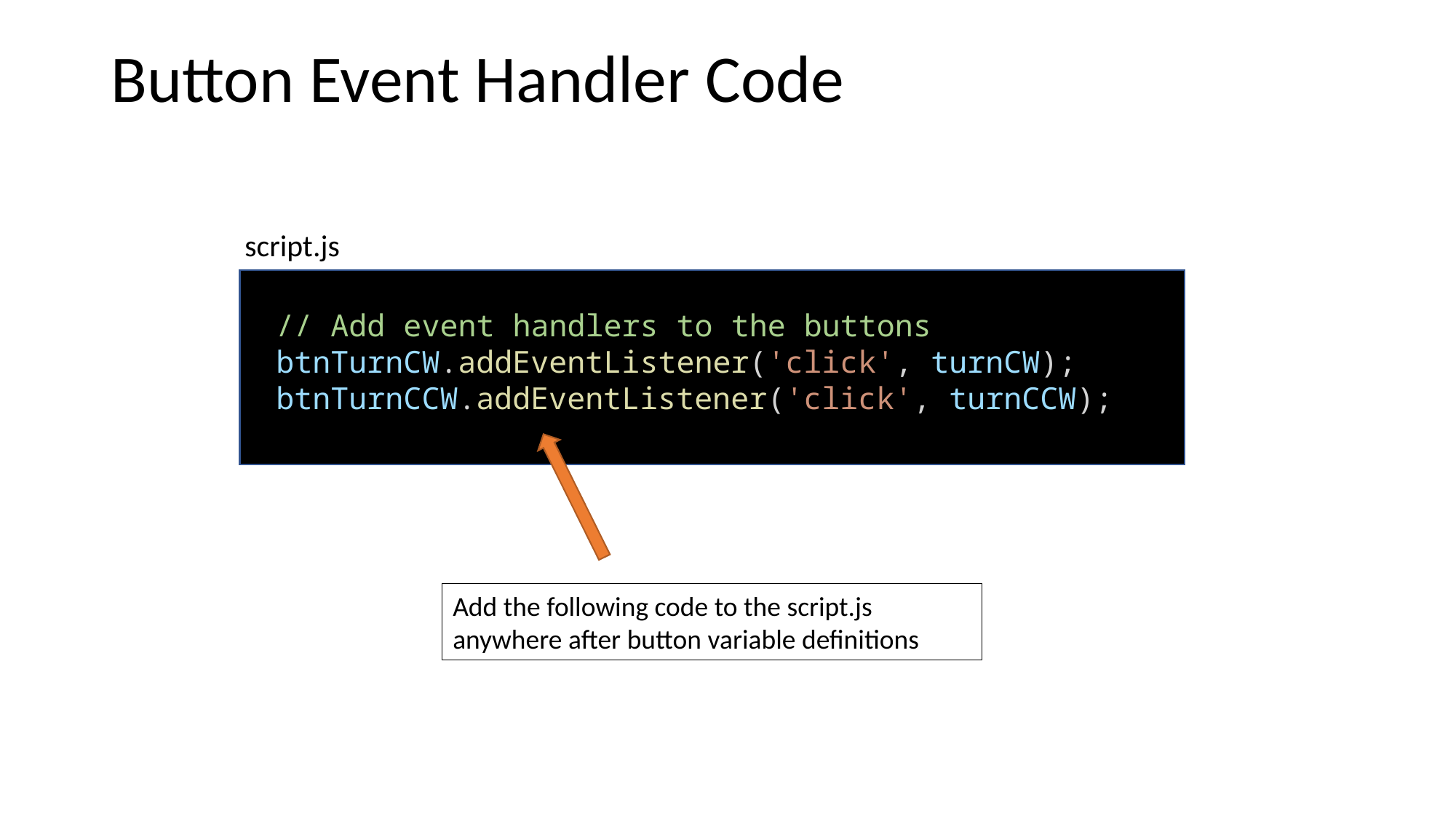

# Button Event Handler Code
script.js

// Add event handlers to the buttons
btnTurnCW.addEventListener('click', turnCW);
btnTurnCCW.addEventListener('click', turnCCW);

Add the following code to the script.js anywhere after button variable definitions